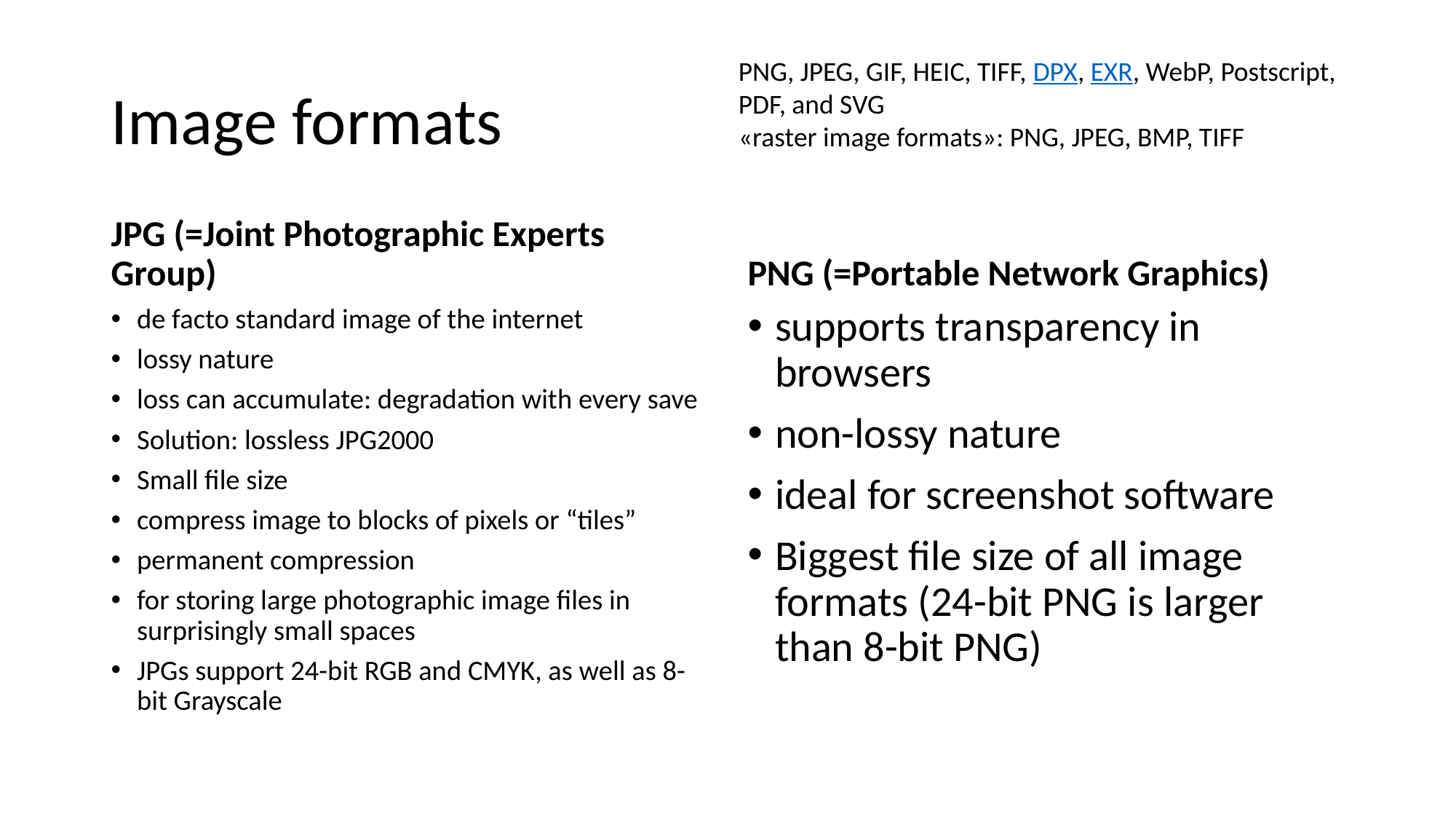

# Image formats
PNG, JPEG, GIF, HEIC, TIFF, DPX, EXR, WebP, Postscript, PDF, and SVG
«raster image formats»: PNG, JPEG, BMP, TIFF
JPG (=Joint Photographic Experts Group)
PNG (=Portable Network Graphics)
de facto standard image of the internet
lossy nature
loss can accumulate: degradation with every save
Solution: lossless JPG2000
Small file size
compress image to blocks of pixels or “tiles”
permanent compression
for storing large photographic image files in surprisingly small spaces
JPGs support 24-bit RGB and CMYK, as well as 8-bit Grayscale
supports transparency in browsers
non-lossy nature
ideal for screenshot software
Biggest file size of all image formats (24-bit PNG is larger than 8-bit PNG)